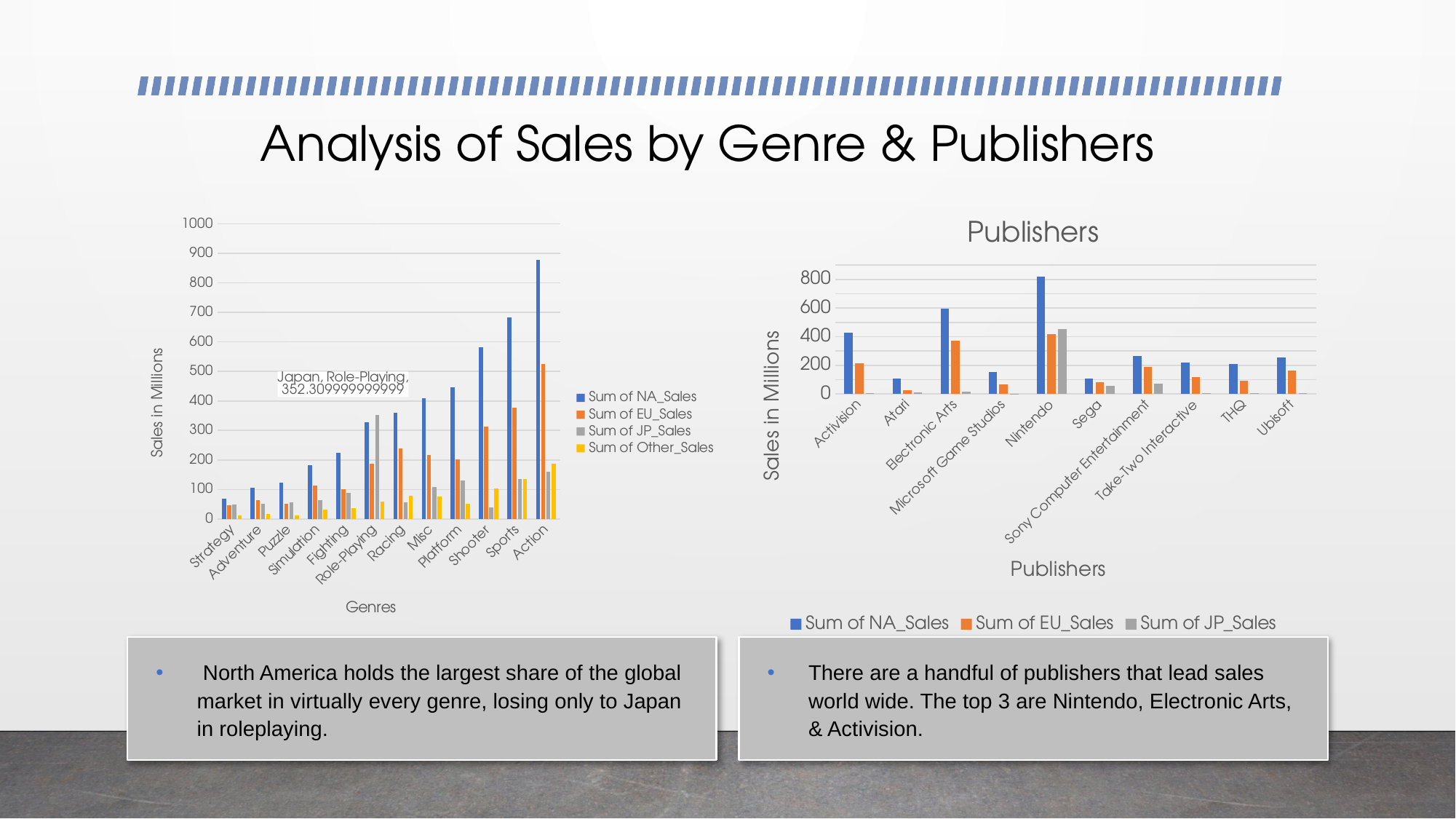

# Analysis of Sales by Genre & Publishers

### Chart: Publishers

| Category | Sum of NA_Sales | Sum of EU_Sales | Sum of JP_Sales |
|---|---|---|---|
| Activision | 429.6999999999999 | 215.53000000000029 | 6.539999999999994 |
| Atari | 110.03999999999995 | 27.12 | 10.709999999999997 |
| Electronic Arts | 595.0699999999991 | 371.2699999999993 | 14.039999999999958 |
| Microsoft Game Studios | 155.35000000000005 | 68.61 | 3.259999999999997 |
| Nintendo | 816.8699999999998 | 418.7400000000003 | 455.41999999999933 |
| Sega | 109.40000000000002 | 82.00000000000003 | 57.03 |
| Sony Computer Entertainment | 265.21999999999997 | 187.72000000000014 | 74.10000000000011 |
| Take-Two Interactive | 220.4900000000001 | 118.14000000000014 | 5.829999999999995 |
| THQ | 208.77000000000024 | 94.73000000000012 | 5.009999999999996 |
| Ubisoft | 253.43000000000012 | 163.3200000000003 | 7.499999999999987 |

### Chart

| Category | Sum of NA_Sales | Sum of EU_Sales | Sum of JP_Sales | Sum of Other_Sales |
|---|---|---|---|---|
| Strategy | 68.70000000000026 | 45.34000000000006 | 49.46000000000001 | 11.359999999999935 |
| Adventure | 105.79999999999997 | 64.12999999999998 | 52.07000000000024 | 16.80999999999997 |
| Puzzle | 123.78000000000007 | 50.77999999999998 | 57.30999999999996 | 12.54999999999994 |
| Simulation | 183.31000000000085 | 113.3800000000002 | 63.70000000000005 | 31.520000000000305 |
| Fighting | 223.59000000000015 | 101.32000000000022 | 87.35000000000016 | 36.679999999999986 |
| Role-Playing | 327.2799999999991 | 188.06000000000034 | 352.30999999999887 | 59.60999999999996 |
| Racing | 359.4199999999978 | 238.39000000000036 | 56.690000000000005 | 77.27000000000113 |
| Misc | 410.23999999999927 | 215.9800000000005 | 107.75999999999998 | 75.32000000000083 |
| Platform | 447.0499999999992 | 201.6300000000001 | 130.7700000000002 | 51.58999999999976 |
| Shooter | 582.5999999999954 | 313.2699999999971 | 38.280000000000065 | 102.69000000000109 |
| Sports | 683.3499999999955 | 376.84999999999525 | 135.37000000000015 | 134.9700000000005 |
| Action | 877.8299999999914 | 524.9999999999874 | 159.9500000000007 | 187.37999999999766 |
 North America holds the largest share of the global market in virtually every genre, losing only to Japan in roleplaying.
There are a handful of publishers that lead sales world wide. The top 3 are Nintendo, Electronic Arts, & Activision.